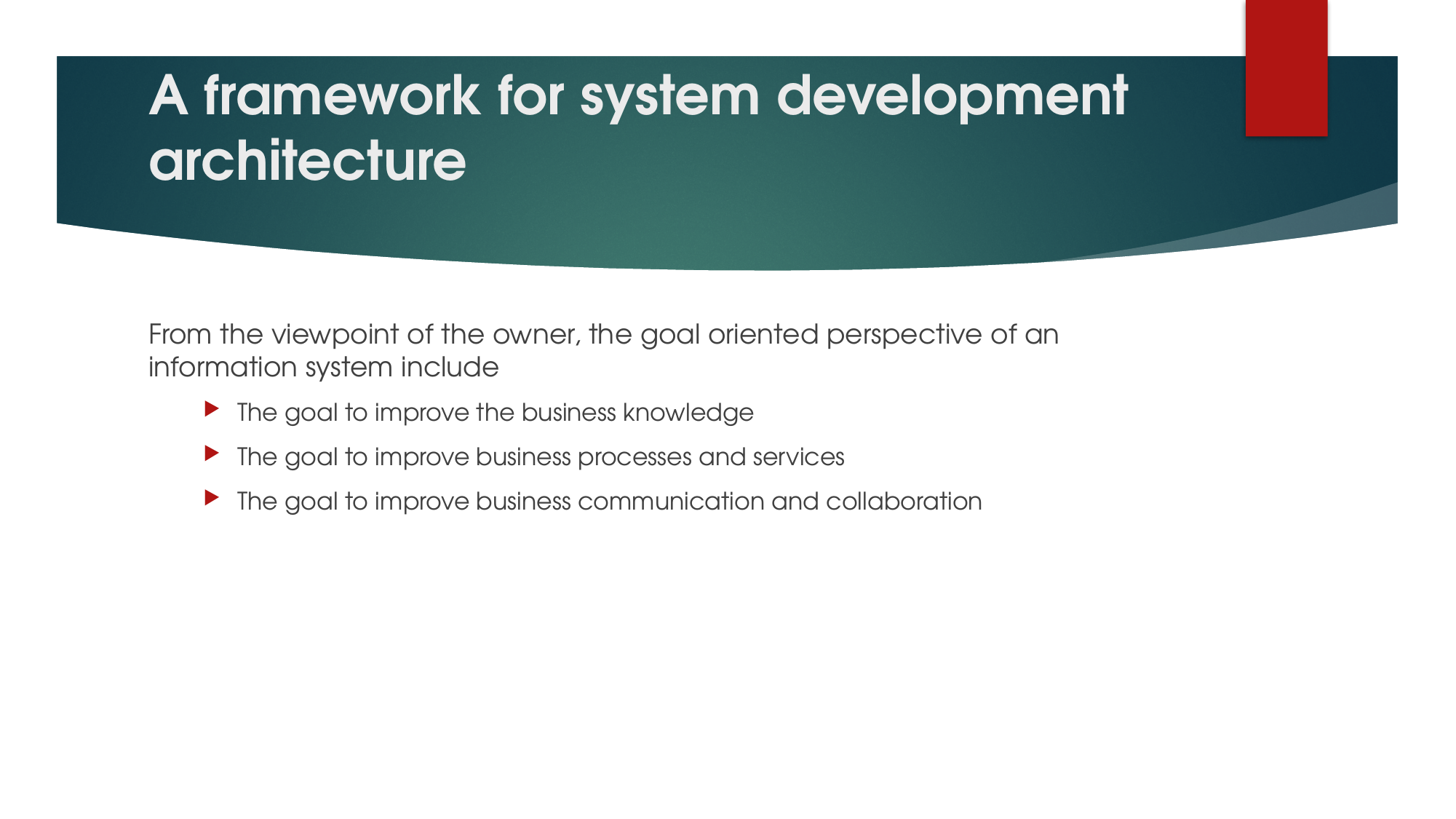

# A framework for system development architecture
From the viewpoint of the owner, the goal oriented perspective of an information system include
The goal to improve the business knowledge
The goal to improve business processes and services
The goal to improve business communication and collaboration